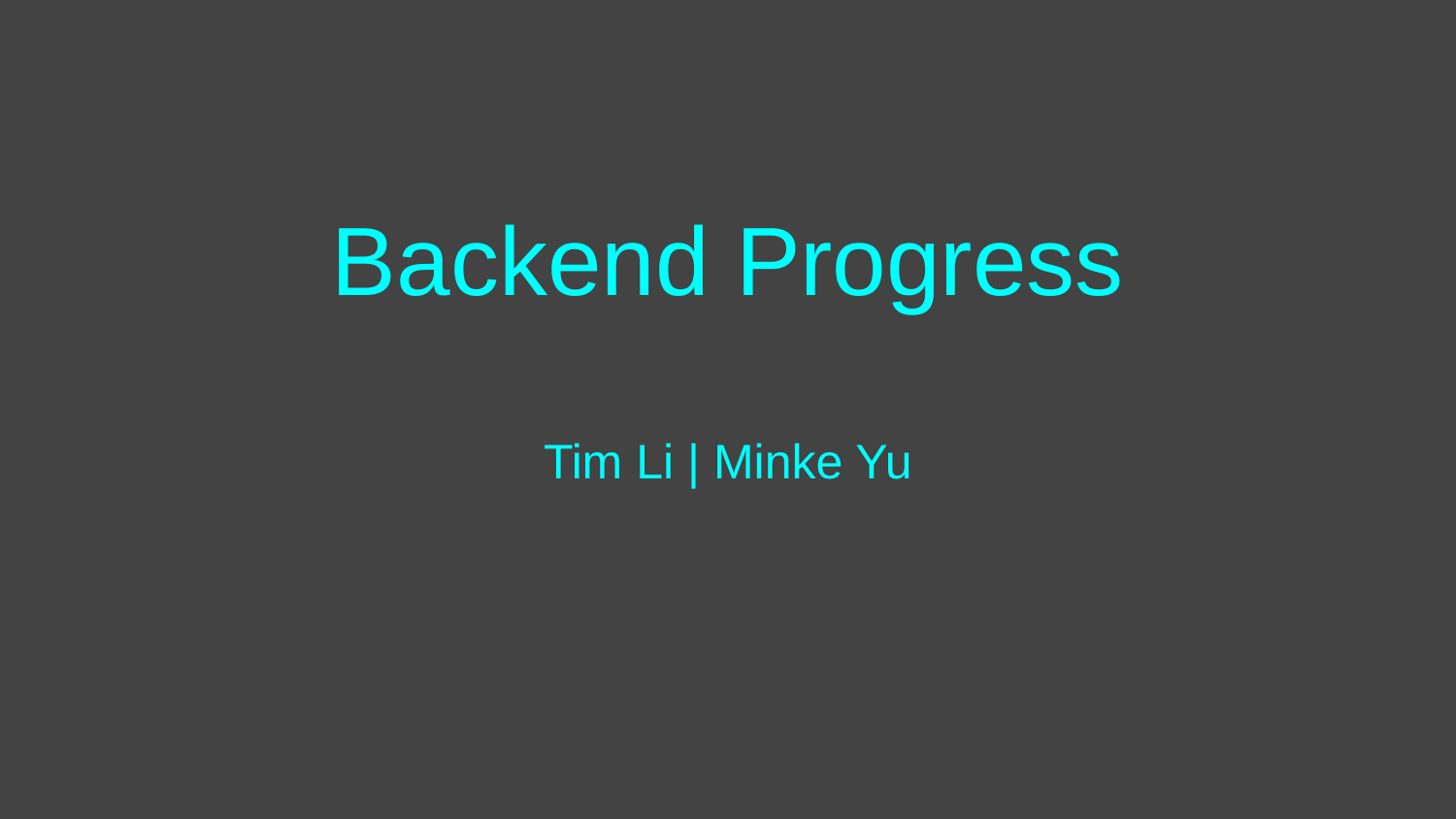

Backend Progress

Tim Li | Minke Yu